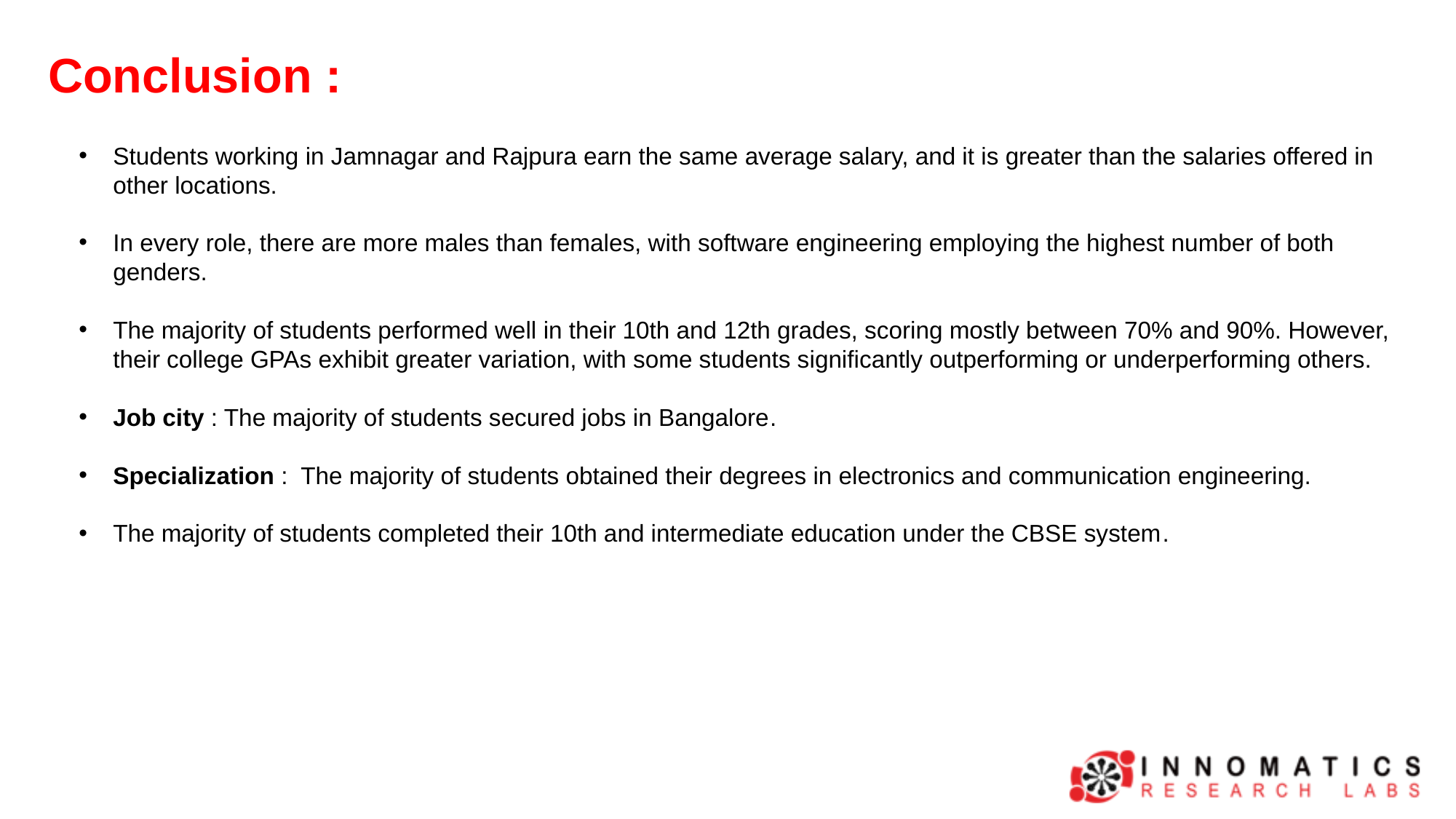

Conclusion : ​
Students working in Jamnagar and Rajpura earn the same average salary, and it is greater than the salaries offered in other locations.

In every role, there are more males than females, with software engineering employing the highest number of both genders.

The majority of students performed well in their 10th and 12th grades, scoring mostly between 70% and 90%. However, their college GPAs exhibit greater variation, with some students significantly outperforming or underperforming others.

Job city : The majority of students secured jobs in Bangalore.

Specialization :  The majority of students obtained their degrees in electronics and communication engineering.

The majority of students completed their 10th and intermediate education under the CBSE system.